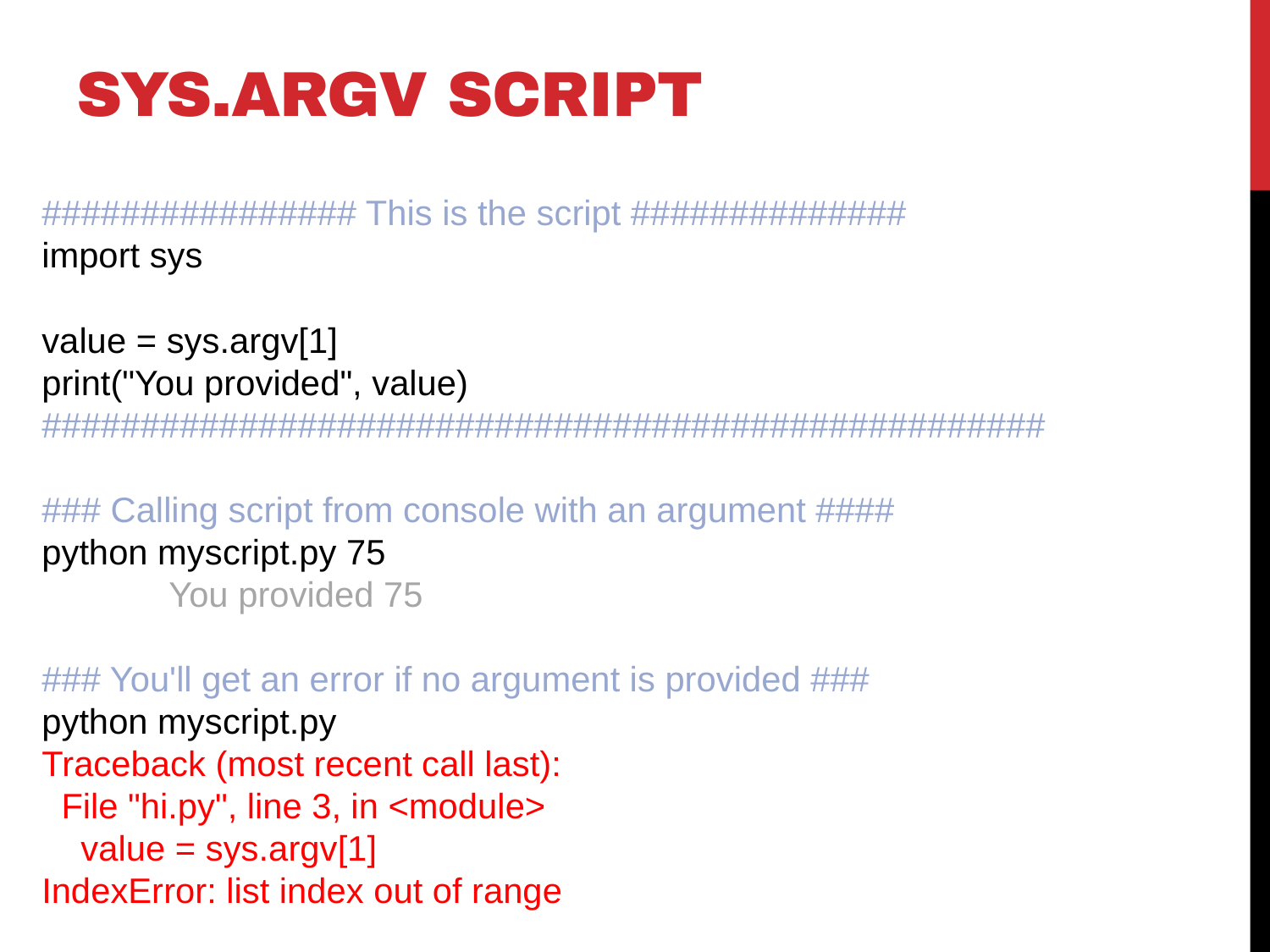

# sys.argv script
################ This is the script ##############
import sys

value = sys.argv[1]
print("You provided", value)
###################################################

### Calling script from console with an argument ####
python myscript.py 75
	You provided 75

### You'll get an error if no argument is provided ###
python myscript.py
Traceback (most recent call last):
  File "hi.py", line 3, in <module>
    value = sys.argv[1]
IndexError: list index out of range